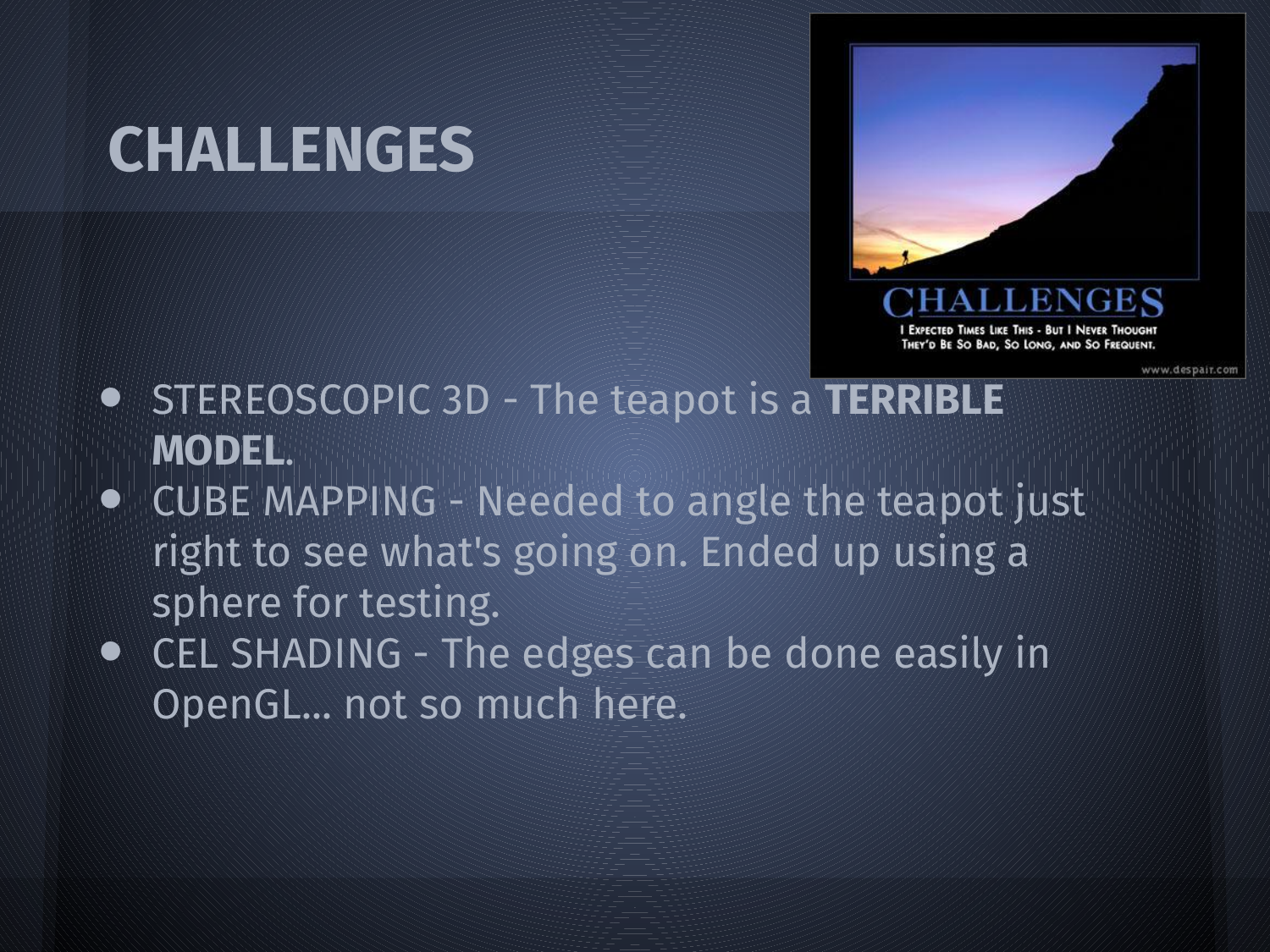

# CHALLENGES

STEREOSCOPIC 3D - The teapot is a TERRIBLE MODEL.
CUBE MAPPING - Needed to angle the teapot just right to see what's going on. Ended up using a sphere for testing.
CEL SHADING - The edges can be done easily in OpenGL... not so much here.